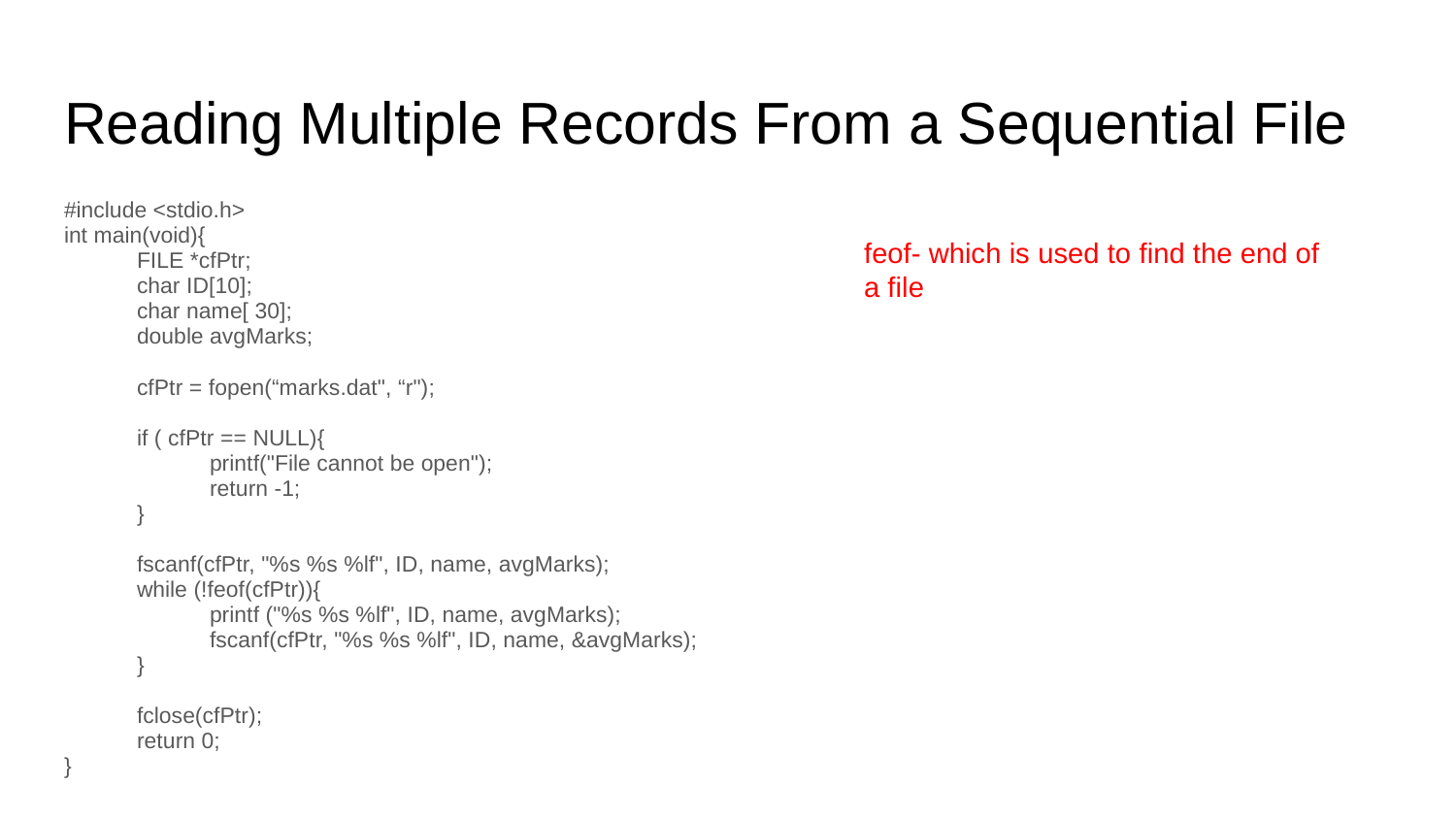

# Reading Multiple Records From a Sequential File
#include <stdio.h>
int main(void){
FILE *cfPtr;
char ID[10];
char name[ 30];
double avgMarks;

cfPtr = fopen(“marks.dat", “r");

if ( cfPtr == NULL){
printf("File cannot be open");
return -1;
}

fscanf(cfPtr, "%s %s %lf", ID, name, avgMarks);
while (!feof(cfPtr)){
printf ("%s %s %lf", ID, name, avgMarks);
fscanf(cfPtr, "%s %s %lf", ID, name, &avgMarks);
}

fclose(cfPtr);
return 0;
}

feof- which is used to find the end of a file